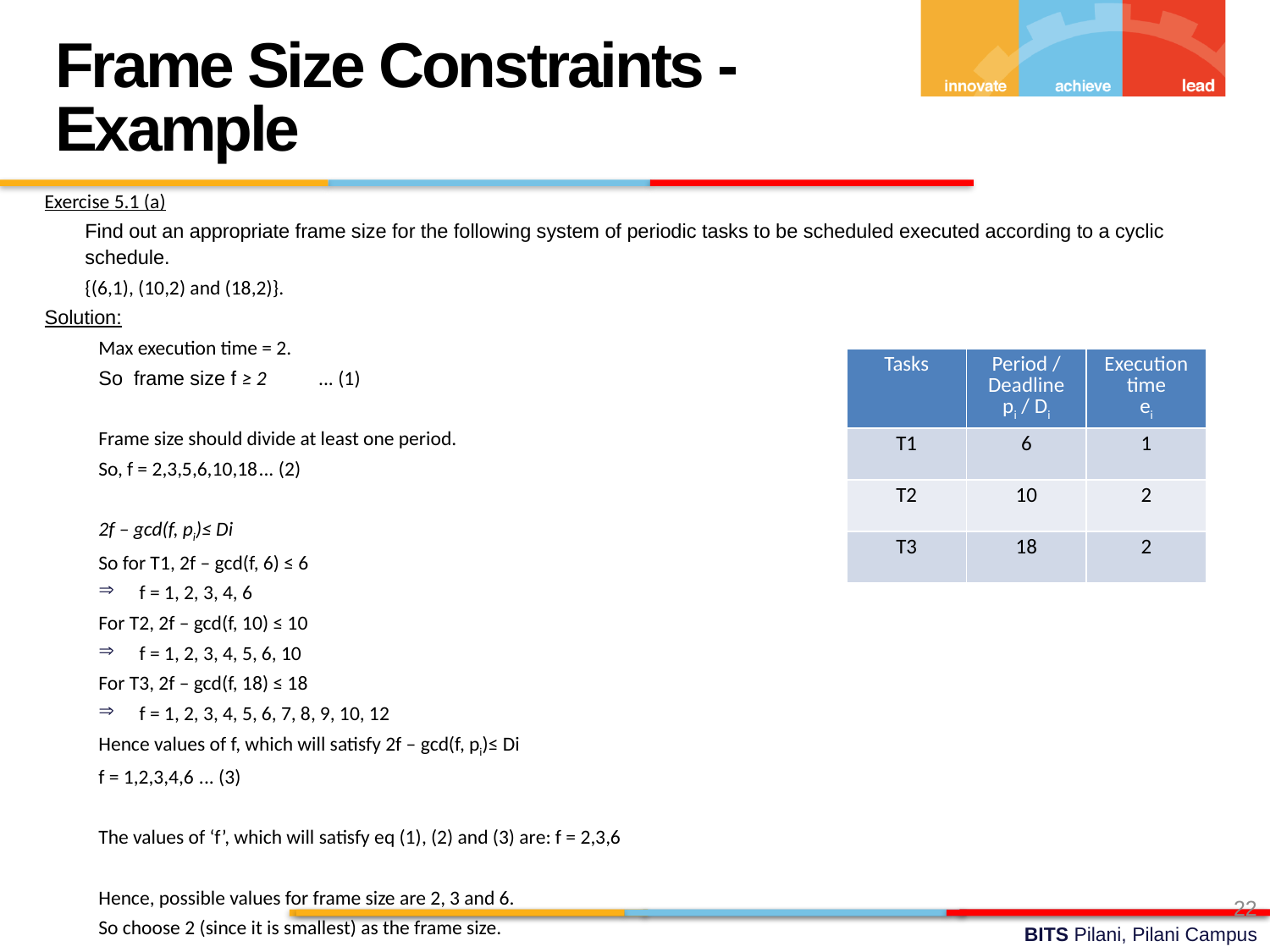

Frame Size Constraints - Example
Exercise 5.1 (a)
	Find out an appropriate frame size for the following system of periodic tasks to be scheduled executed according to a cyclic schedule.
	{(6,1), (10,2) and (18,2)}.
Solution:
Max execution time = 2.
So  frame size f ≥ 2			... (1)

Frame size should divide at least one period.
So, f = 2,3,5,6,10,18			... (2)

2f – gcd(f, pi)≤ Di
So for T1, 2f – gcd(f, 6) ≤ 6
f = 1, 2, 3, 4, 6
For T2, 2f – gcd(f, 10) ≤ 10
f = 1, 2, 3, 4, 5, 6, 10
For T3, 2f – gcd(f, 18) ≤ 18
f = 1, 2, 3, 4, 5, 6, 7, 8, 9, 10, 12
Hence values of f, which will satisfy 2f – gcd(f, pi)≤ Di
f = 1,2,3,4,6				... (3)

The values of ‘f’, which will satisfy eq (1), (2) and (3) are: f = 2,3,6

Hence, possible values for frame size are 2, 3 and 6.
So choose 2 (since it is smallest) as the frame size.

| Tasks | Period / Deadline pi / Di | Execution time ei |
| --- | --- | --- |
| T1 | 6 | 1 |
| T2 | 10 | 2 |
| T3 | 18 | 2 |
22